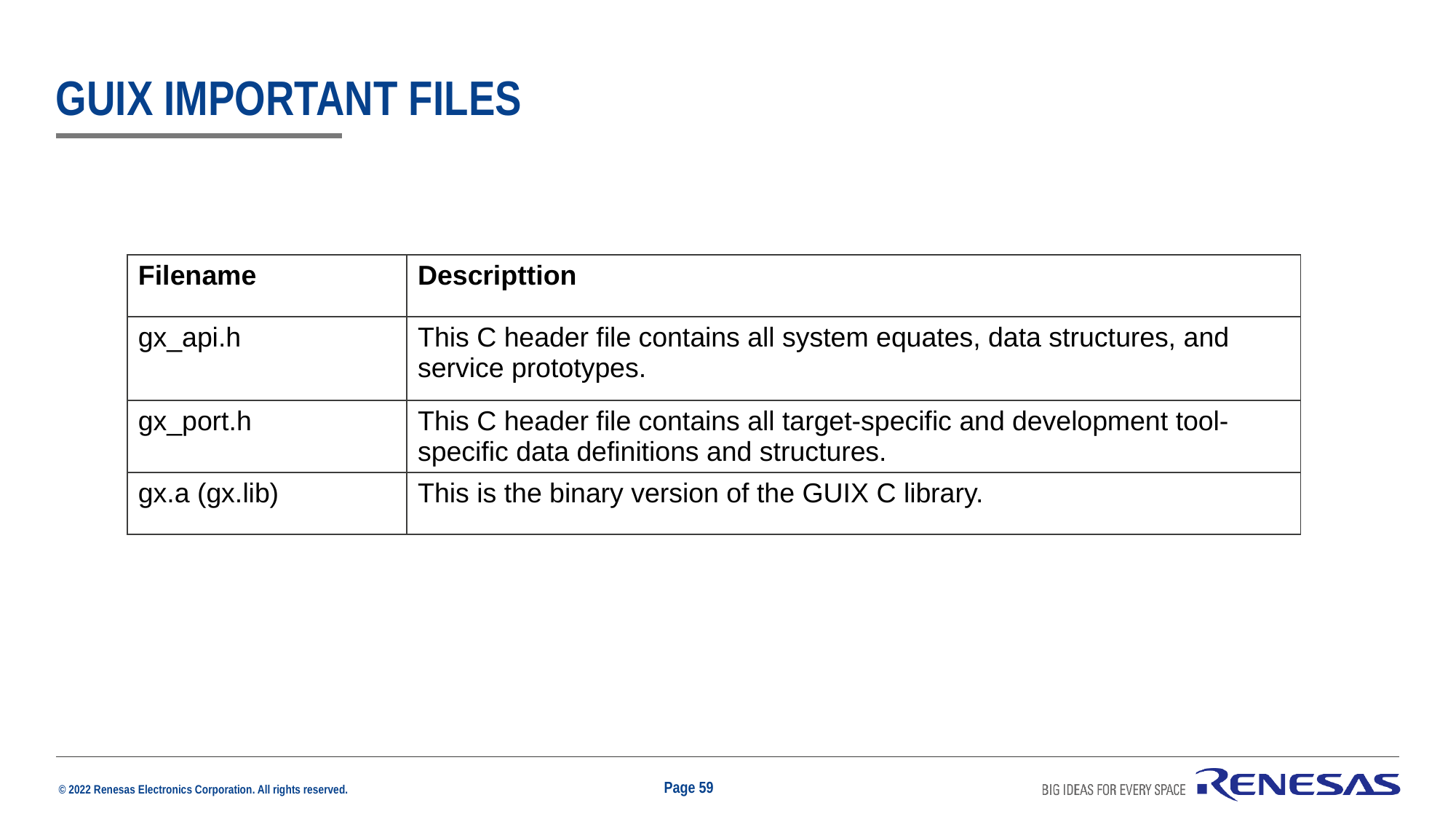

# GUIX important files
| Filename | Descripttion |
| --- | --- |
| gx\_api.h | This C header file contains all system equates, data structures, and service prototypes. |
| gx\_port.h | This C header file contains all target-specific and development tool-specific data definitions and structures. |
| gx.a (gx.lib) | This is the binary version of the GUIX C library. |